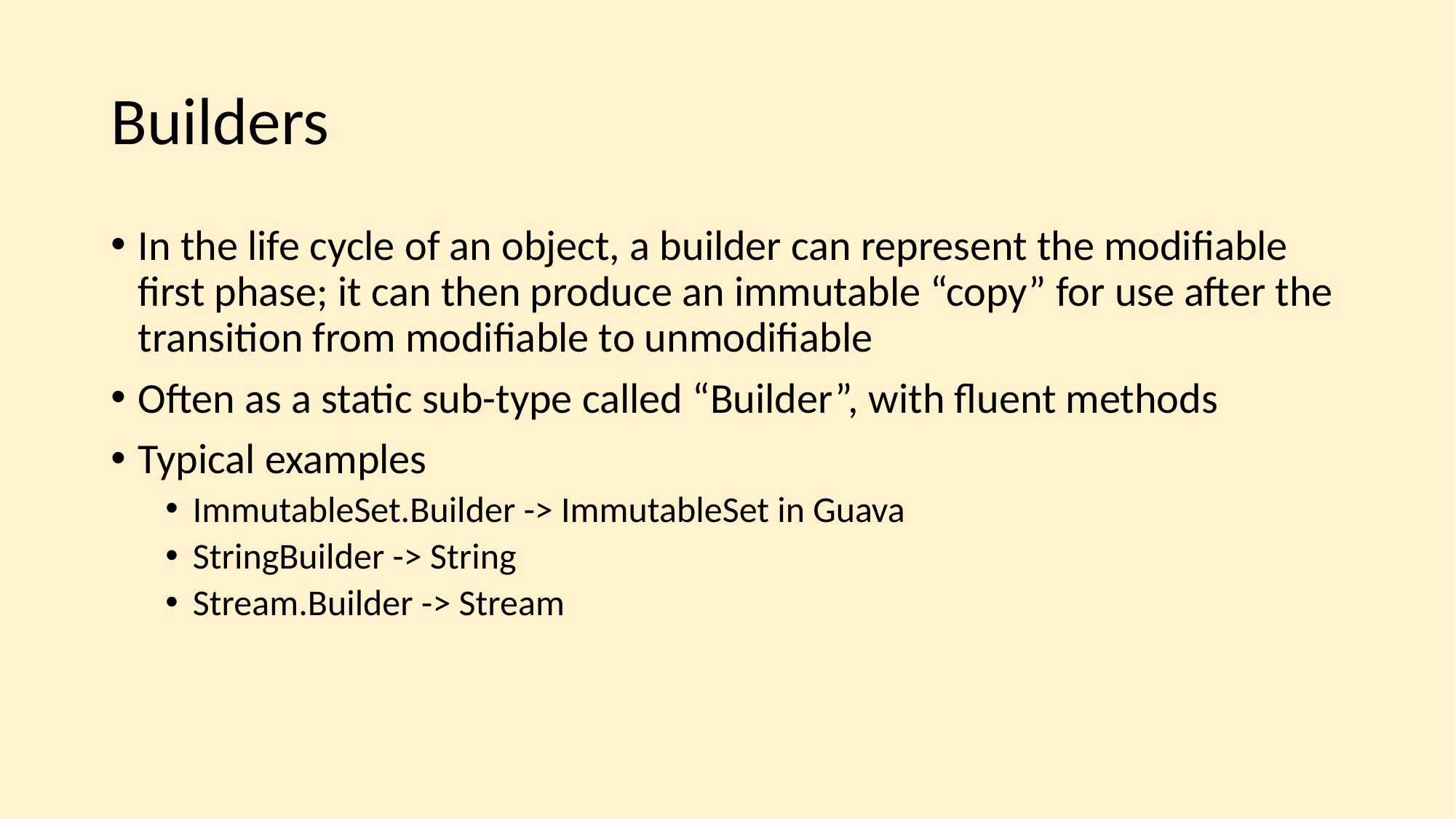

# Builders
In the life cycle of an object, a builder can represent the modifiable first phase; it can then produce an immutable “copy” for use after the transition from modifiable to unmodifiable
Often as a static sub-type called “Builder”, with fluent methods
Typical examples
ImmutableSet.Builder -> ImmutableSet in Guava
StringBuilder -> String
Stream.Builder -> Stream